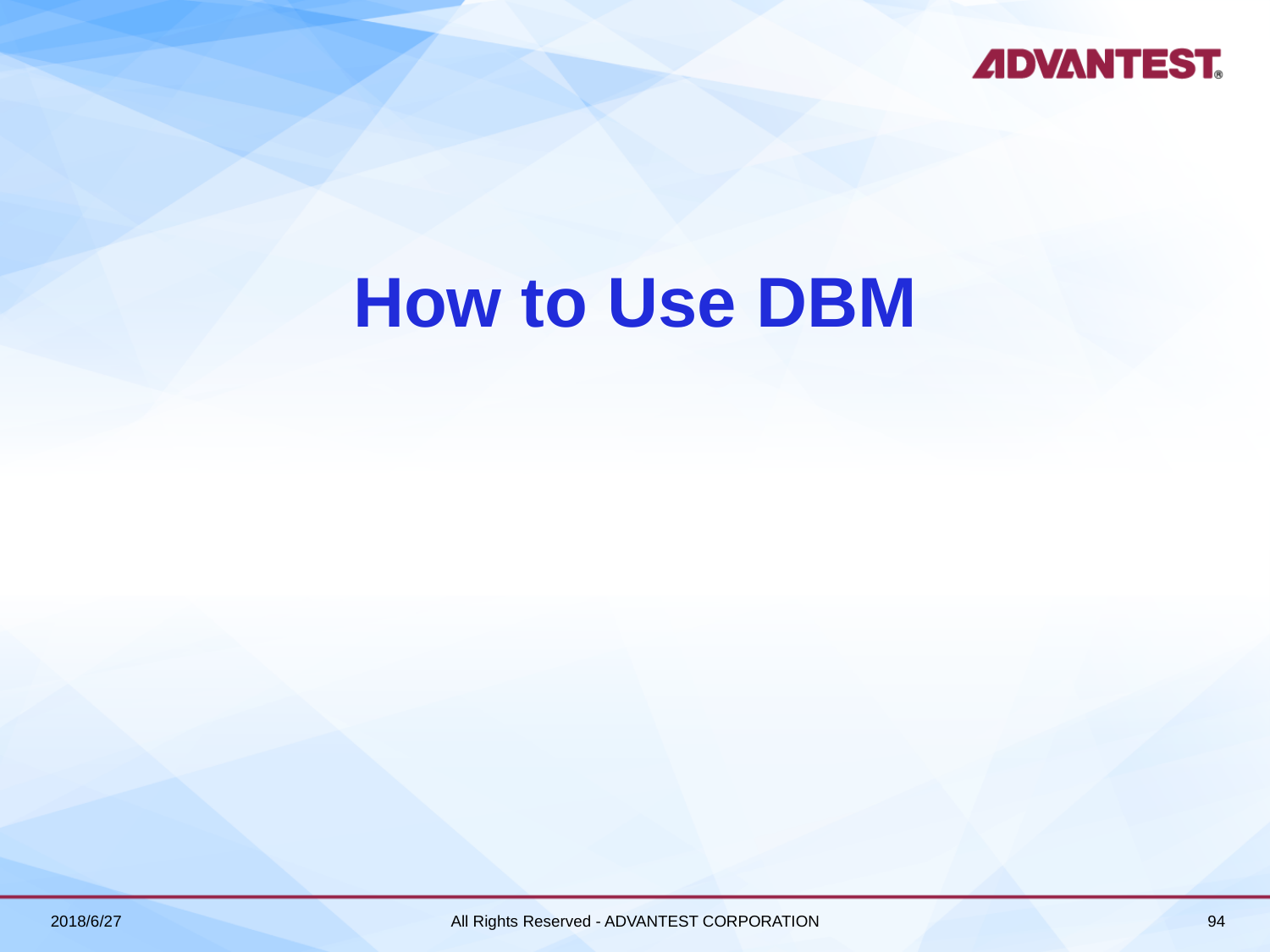

# How to Use DBM
2018/6/27
All Rights Reserved - ADVANTEST CORPORATION
94